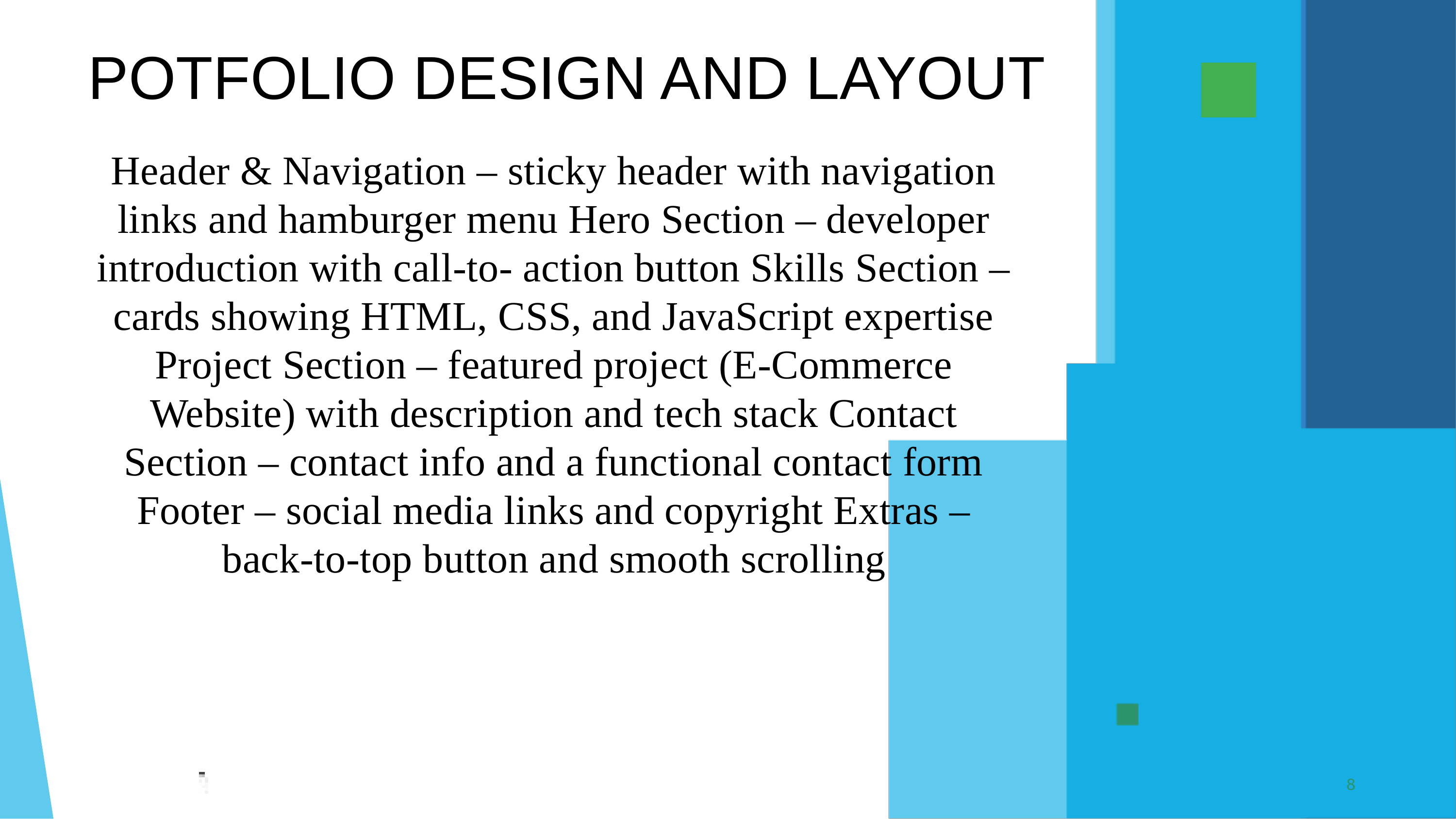

POTFOLIO DESIGN AND LAYOUT

Header & Navigation – sticky header with navigation links and hamburger menu Hero Section – developer introduction with call-to- action button Skills Section – cards showing HTML, CSS, and JavaScript expertise Project Section – featured project (E-Commerce Website) with description and tech stack Contact Section – contact info and a functional contact form Footer – social media links and copyright Extras – back-to-top button and smooth scrolling

8